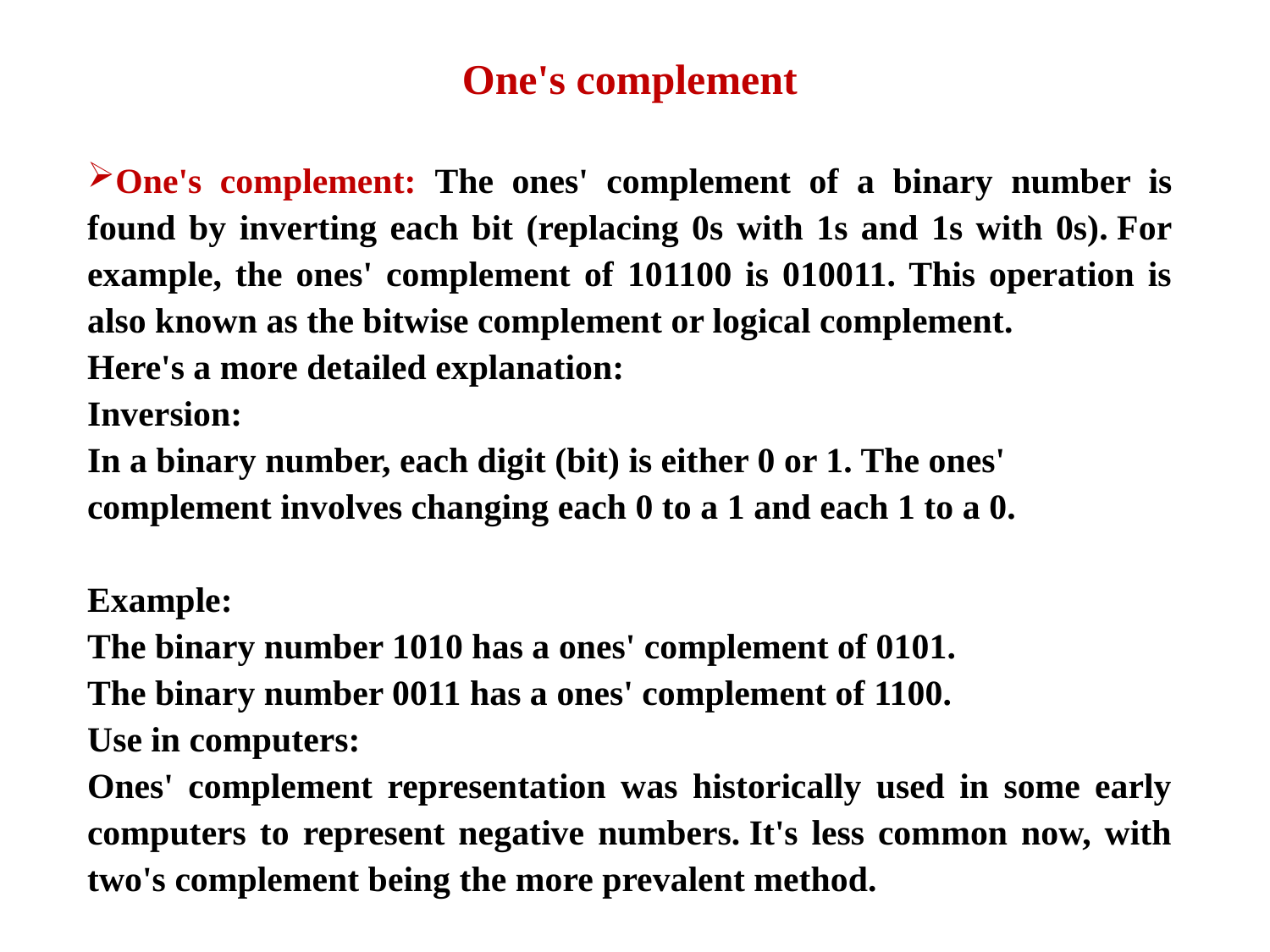

One's complement

One's complement: The ones' complement of a binary number is found by inverting each bit (replacing 0s with 1s and 1s with 0s). For example, the ones' complement of 101100 is 010011. This operation is also known as the bitwise complement or logical complement.
Here's a more detailed explanation:
Inversion:
In a binary number, each digit (bit) is either 0 or 1. The ones' complement involves changing each 0 to a 1 and each 1 to a 0.

Example:
The binary number 1010 has a ones' complement of 0101.
The binary number 0011 has a ones' complement of 1100.
Use in computers:
Ones' complement representation was historically used in some early computers to represent negative numbers. It's less common now, with two's complement being the more prevalent method.